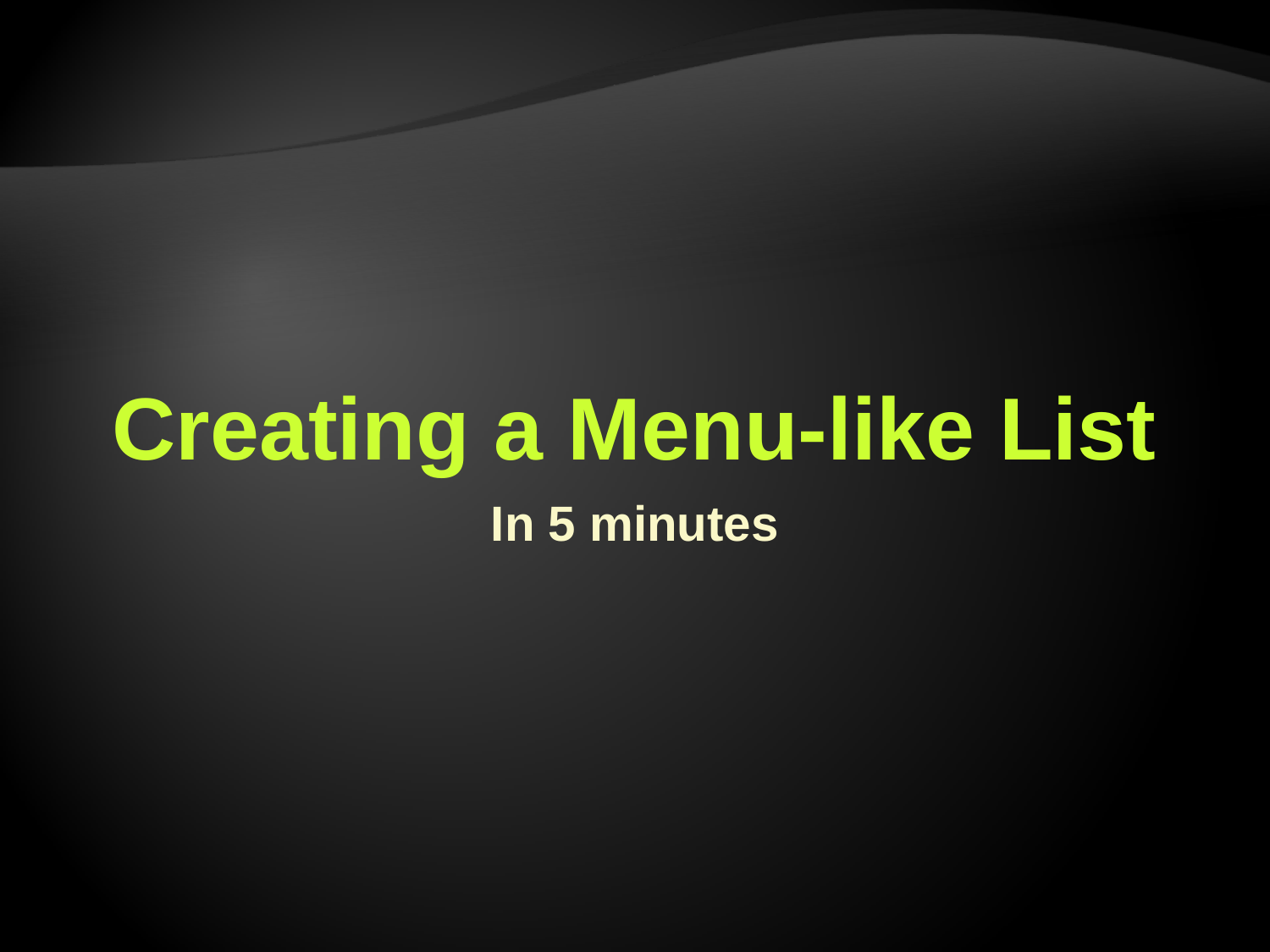

# Creating a Menu-like List
In 5 minutes